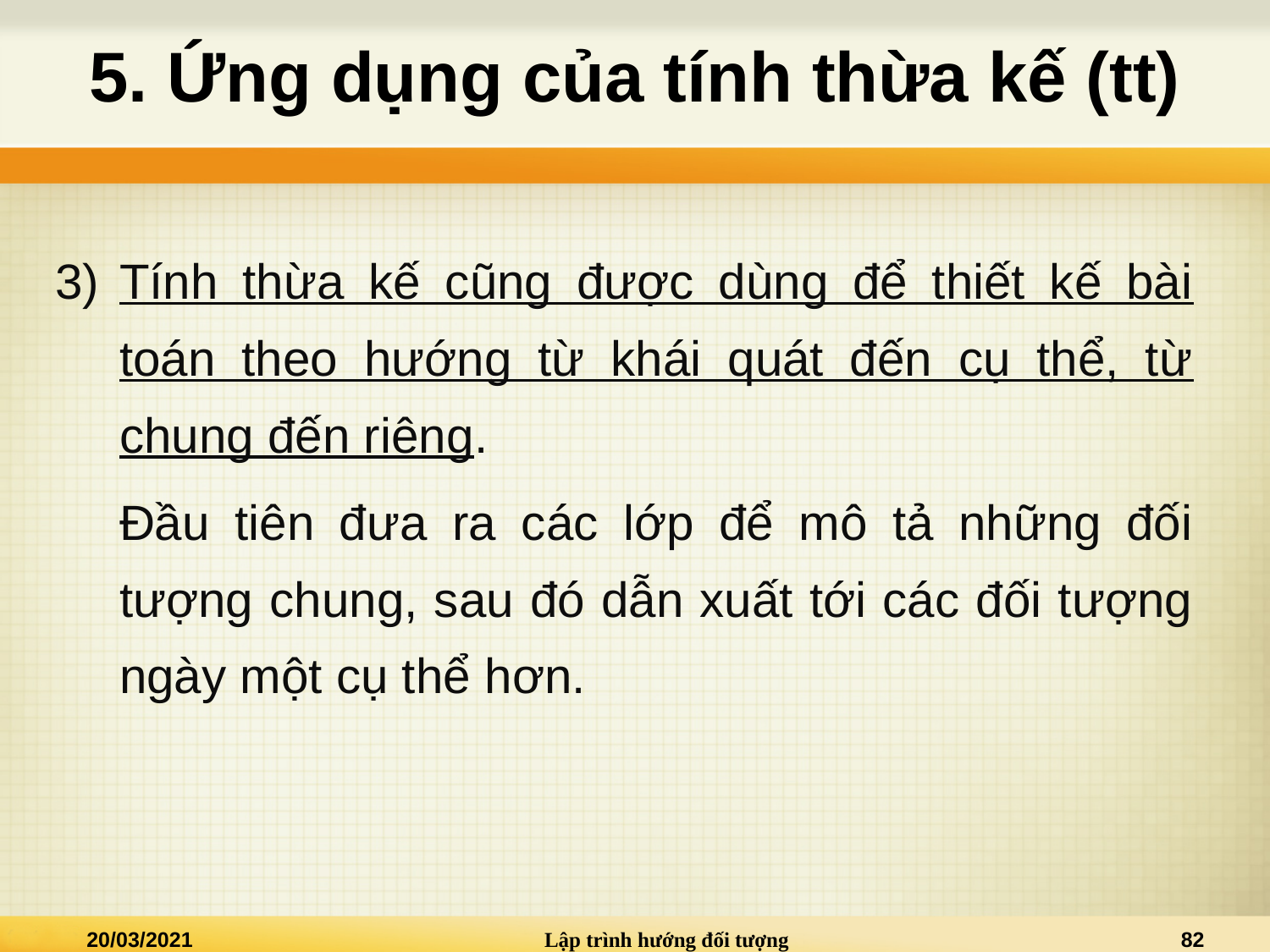

# 5. Ứng dụng của tính thừa kế (tt)
Tính thừa kế cũng được dùng để thiết kế bài toán theo hướng từ khái quát đến cụ thể, từ chung đến riêng.
Đầu tiên đưa ra các lớp để mô tả những đối tượng chung, sau đó dẫn xuất tới các đối tượng ngày một cụ thể hơn.
20/03/2021
Lập trình hướng đối tượng
82